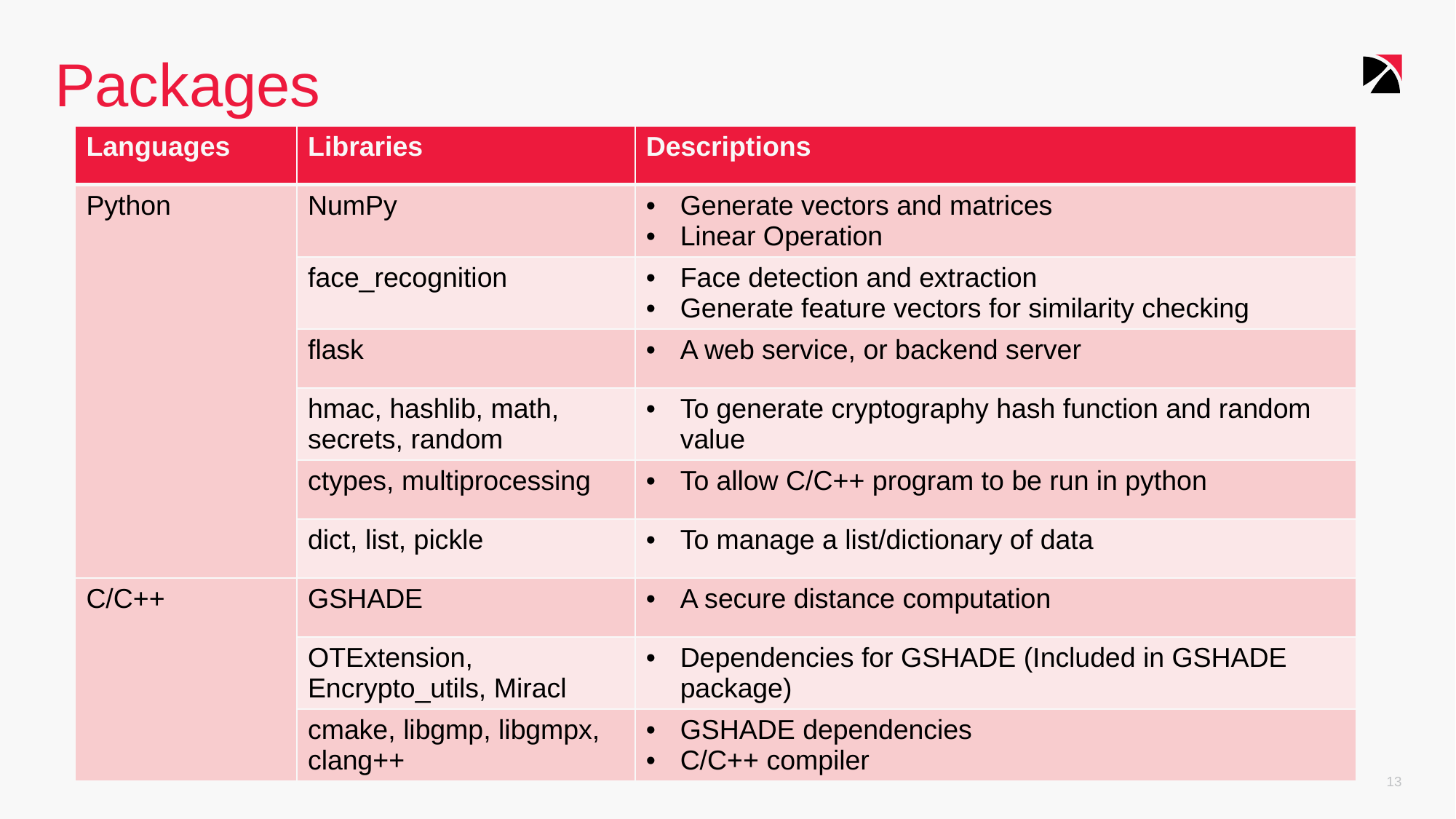

# Packages
| Languages | Libraries | Descriptions |
| --- | --- | --- |
| Python | NumPy | Generate vectors and matrices Linear Operation |
|  | face\_recognition | Face detection and extraction Generate feature vectors for similarity checking |
|  | flask | A web service, or backend server |
|  | hmac, hashlib, math, secrets, random | To generate cryptography hash function and random value |
|  | ctypes, multiprocessing | To allow C/C++ program to be run in python |
|  | dict, list, pickle | To manage a list/dictionary of data |
| C/C++ | GSHADE | A secure distance computation |
|  | OTExtension, Encrypto\_utils, Miracl | Dependencies for GSHADE (Included in GSHADE package) |
|  | cmake, libgmp, libgmpx, clang++ | GSHADE dependencies C/C++ compiler |
13